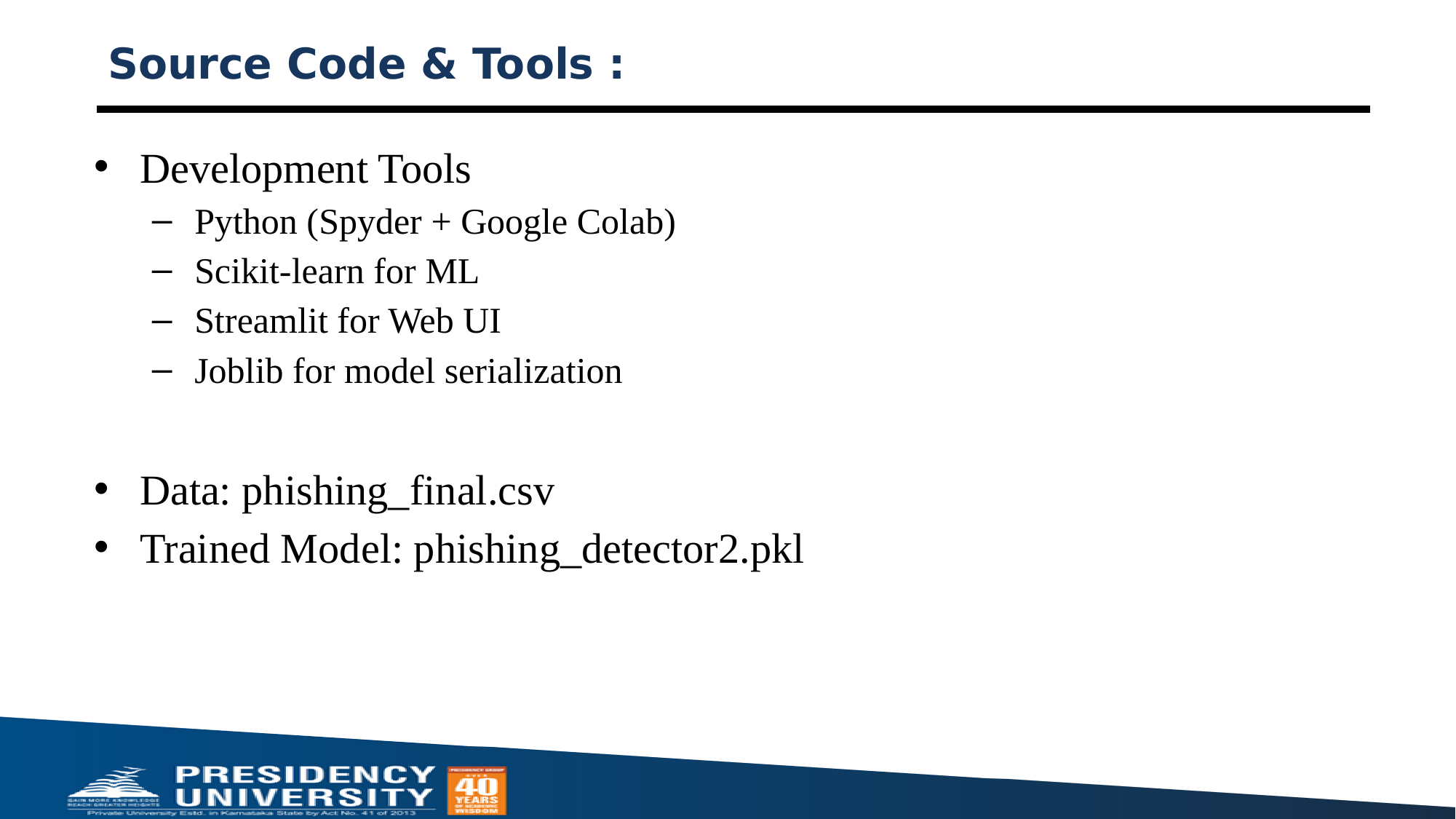

# Source Code & Tools :
Development Tools
Python (Spyder + Google Colab)
Scikit-learn for ML
Streamlit for Web UI
Joblib for model serialization

Data: phishing_final.csv
Trained Model: phishing_detector2.pkl